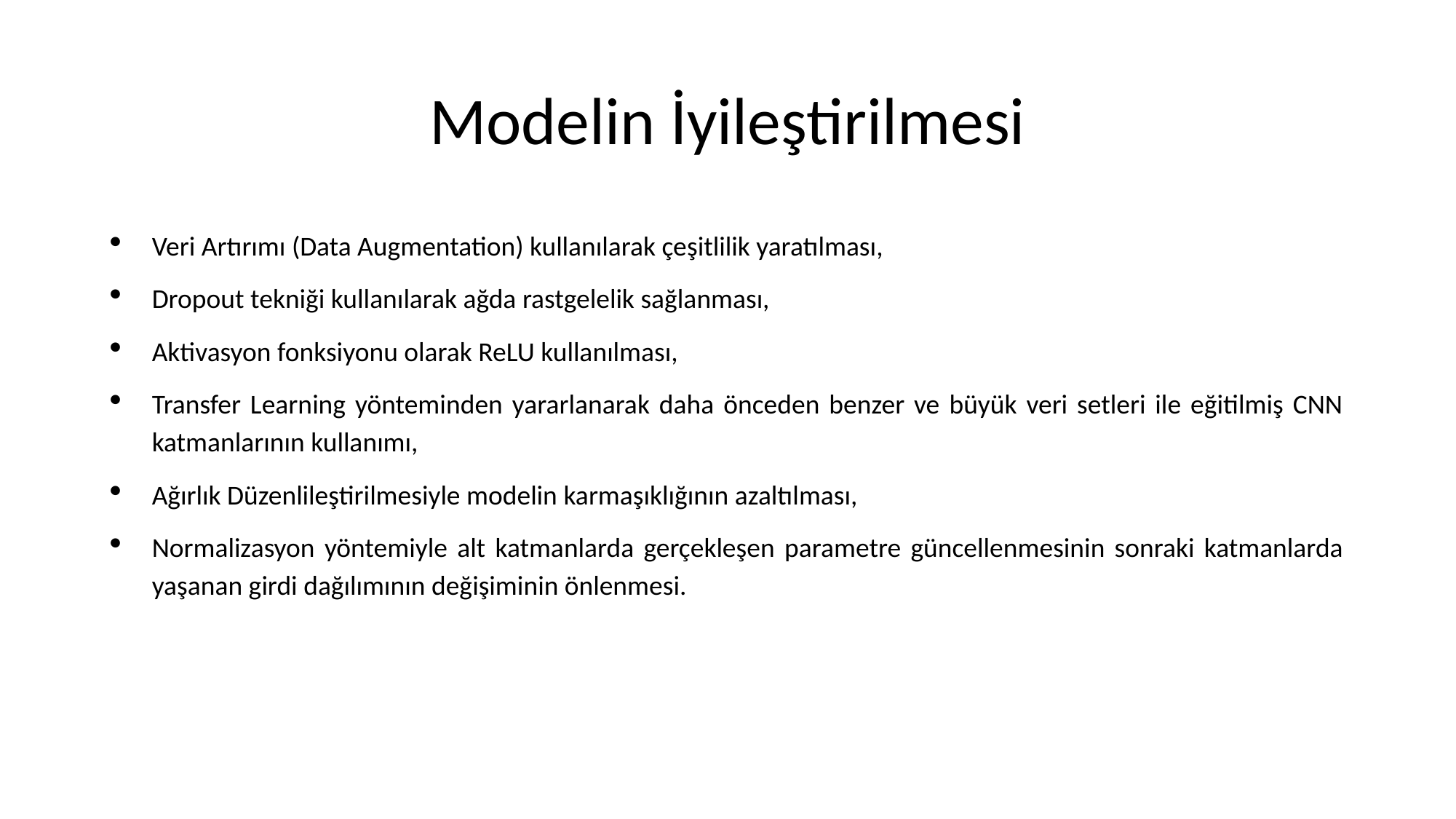

# Modelin İyileştirilmesi
Veri Artırımı (Data Augmentation) kullanılarak çeşitlilik yaratılması,
Dropout tekniği kullanılarak ağda rastgelelik sağlanması,
Aktivasyon fonksiyonu olarak ReLU kullanılması,
Transfer Learning yönteminden yararlanarak daha önceden benzer ve büyük veri setleri ile eğitilmiş CNN katmanlarının kullanımı,
Ağırlık Düzenlileştirilmesiyle modelin karmaşıklığının azaltılması,
Normalizasyon yöntemiyle alt katmanlarda gerçekleşen parametre güncellenmesinin sonraki katmanlarda yaşanan girdi dağılımının değişiminin önlenmesi.